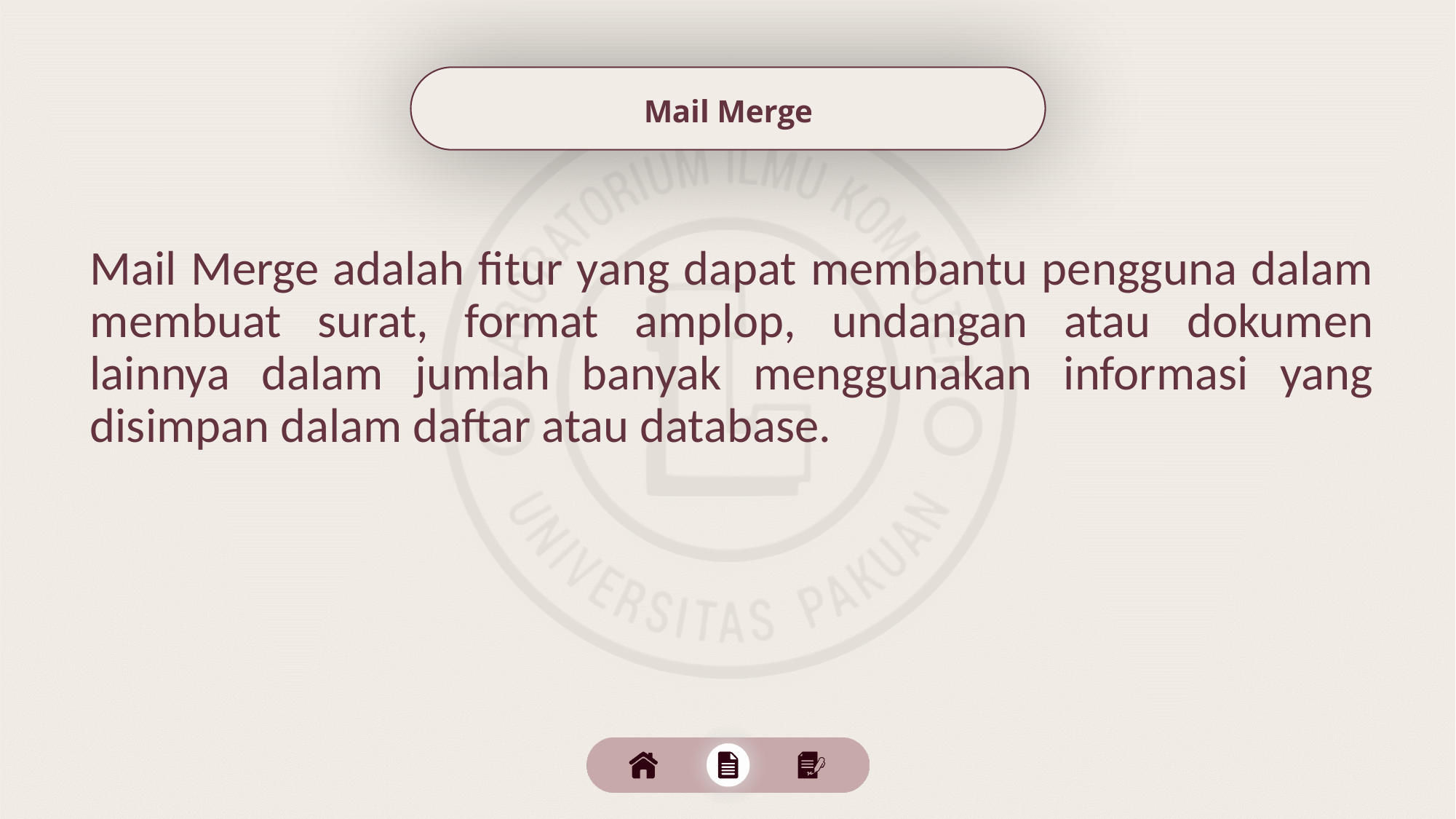

Mail Merge
Mail Merge adalah fitur yang dapat membantu pengguna dalam membuat surat, format amplop, undangan atau dokumen lainnya dalam jumlah banyak menggunakan informasi yang disimpan dalam daftar atau database.